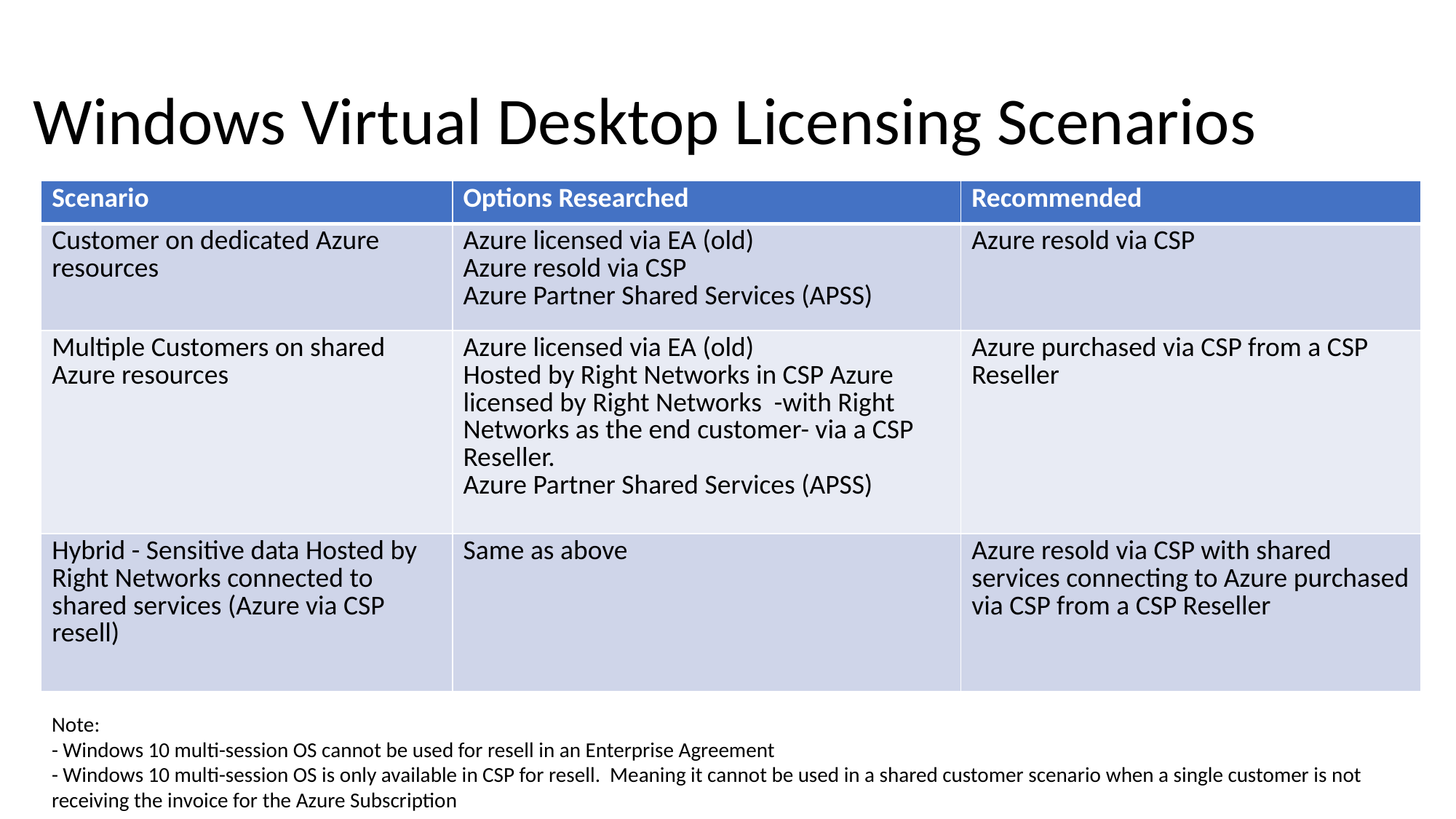

# Windows Virtual Desktop Licensing Scenarios
| Scenario | Options Researched | Recommended |
| --- | --- | --- |
| Customer on dedicated Azure resources | Azure licensed via EA (old) Azure resold via CSP Azure Partner Shared Services (APSS) | Azure resold via CSP |
| Multiple Customers on shared Azure resources | Azure licensed via EA (old) Hosted by Right Networks in CSP Azure licensed by Right Networks -with Right Networks as the end customer- via a CSP Reseller. Azure Partner Shared Services (APSS) | Azure purchased via CSP from a CSP Reseller |
| Hybrid - Sensitive data Hosted by Right Networks connected to shared services (Azure via CSP resell) | Same as above | Azure resold via CSP with shared services connecting to Azure purchased via CSP from a CSP Reseller |
Note:
- Windows 10 multi-session OS cannot be used for resell in an Enterprise Agreement
- Windows 10 multi-session OS is only available in CSP for resell.  Meaning it cannot be used in a shared customer scenario when a single customer is not receiving the invoice for the Azure Subscription